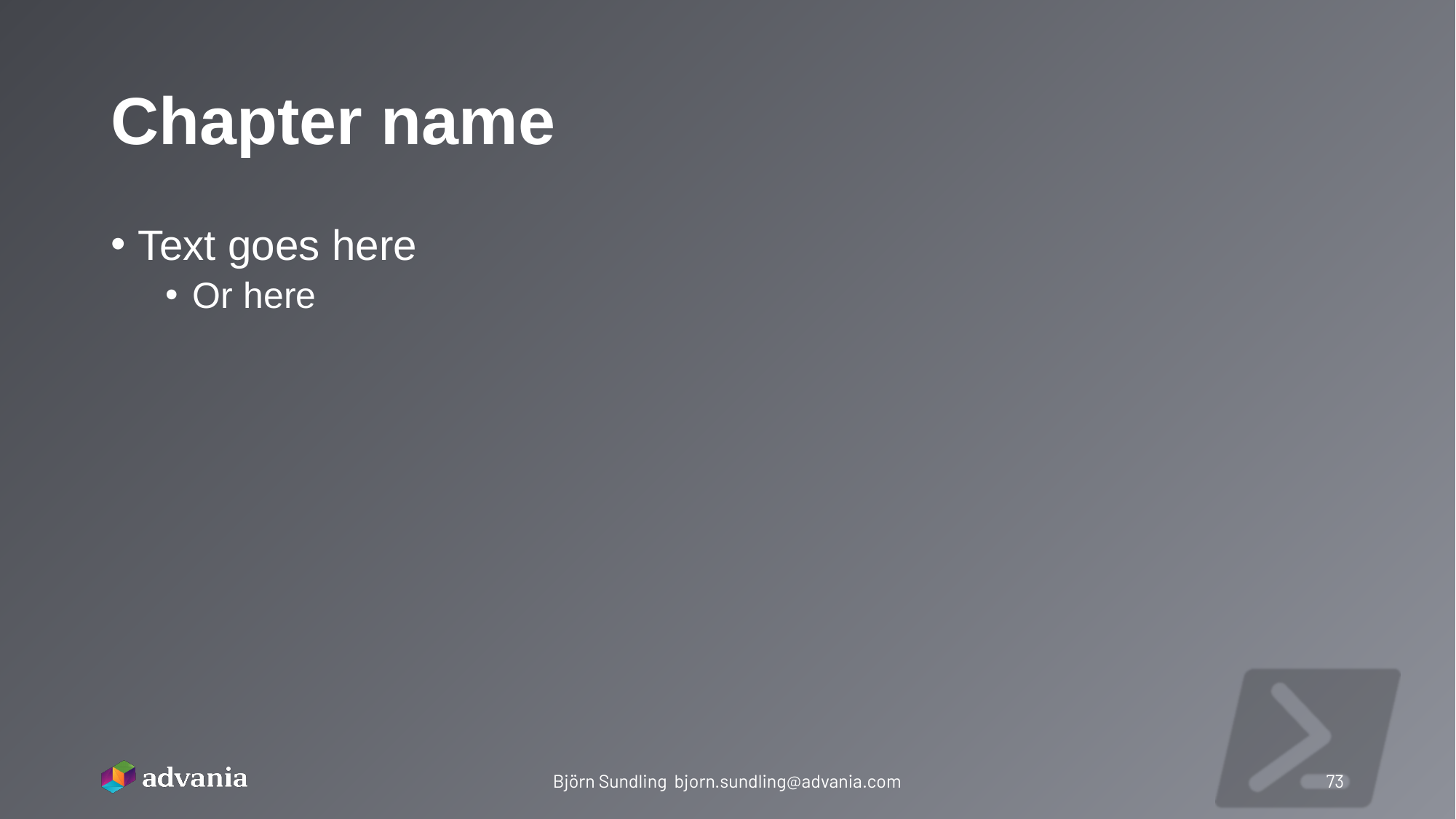

# Chapter name
Text goes here
Or here
Björn Sundling  bjorn.sundling@advania.com
73